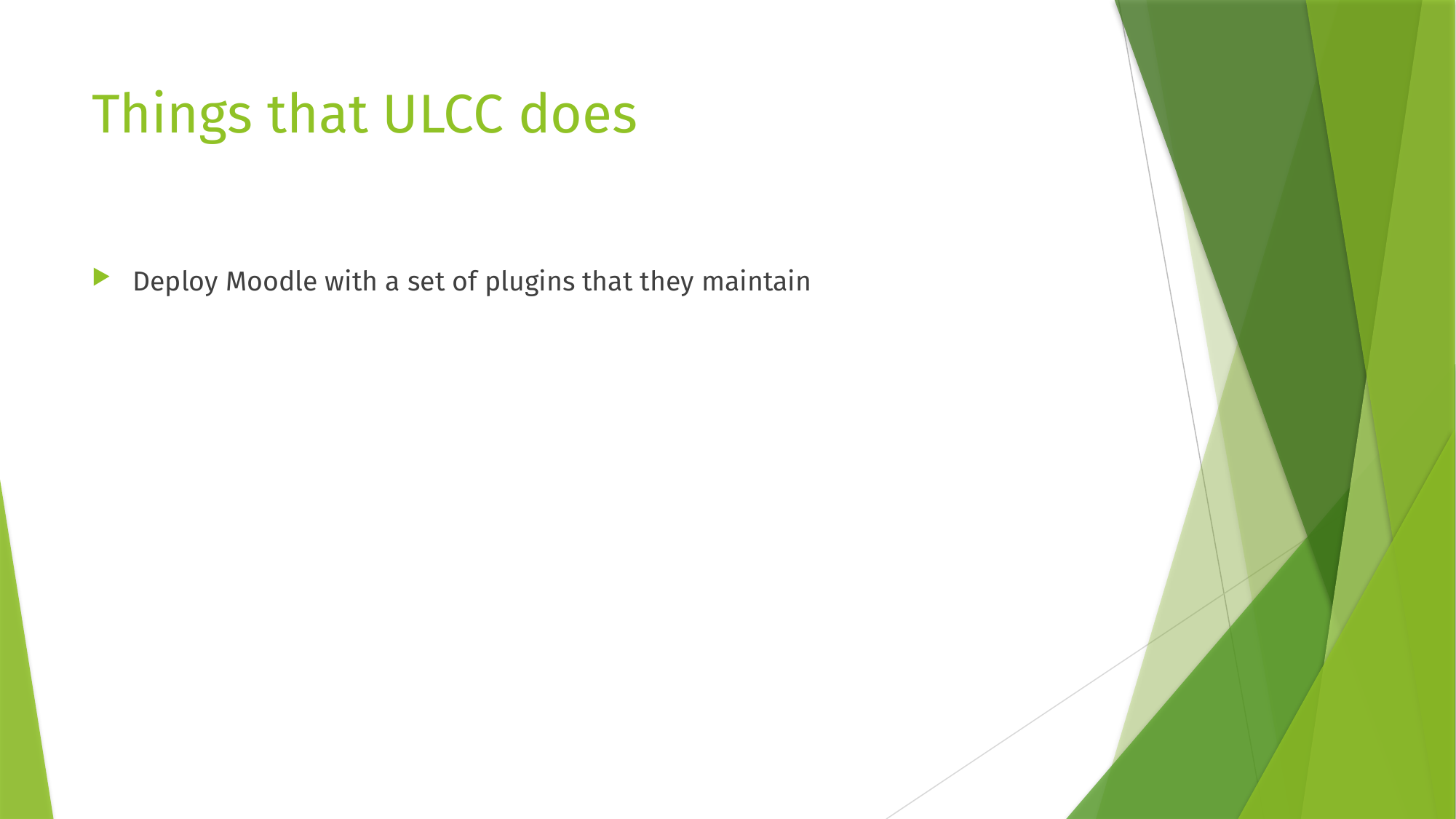

# Things that ULCC does
Deploy Moodle with a set of plugins that they maintain